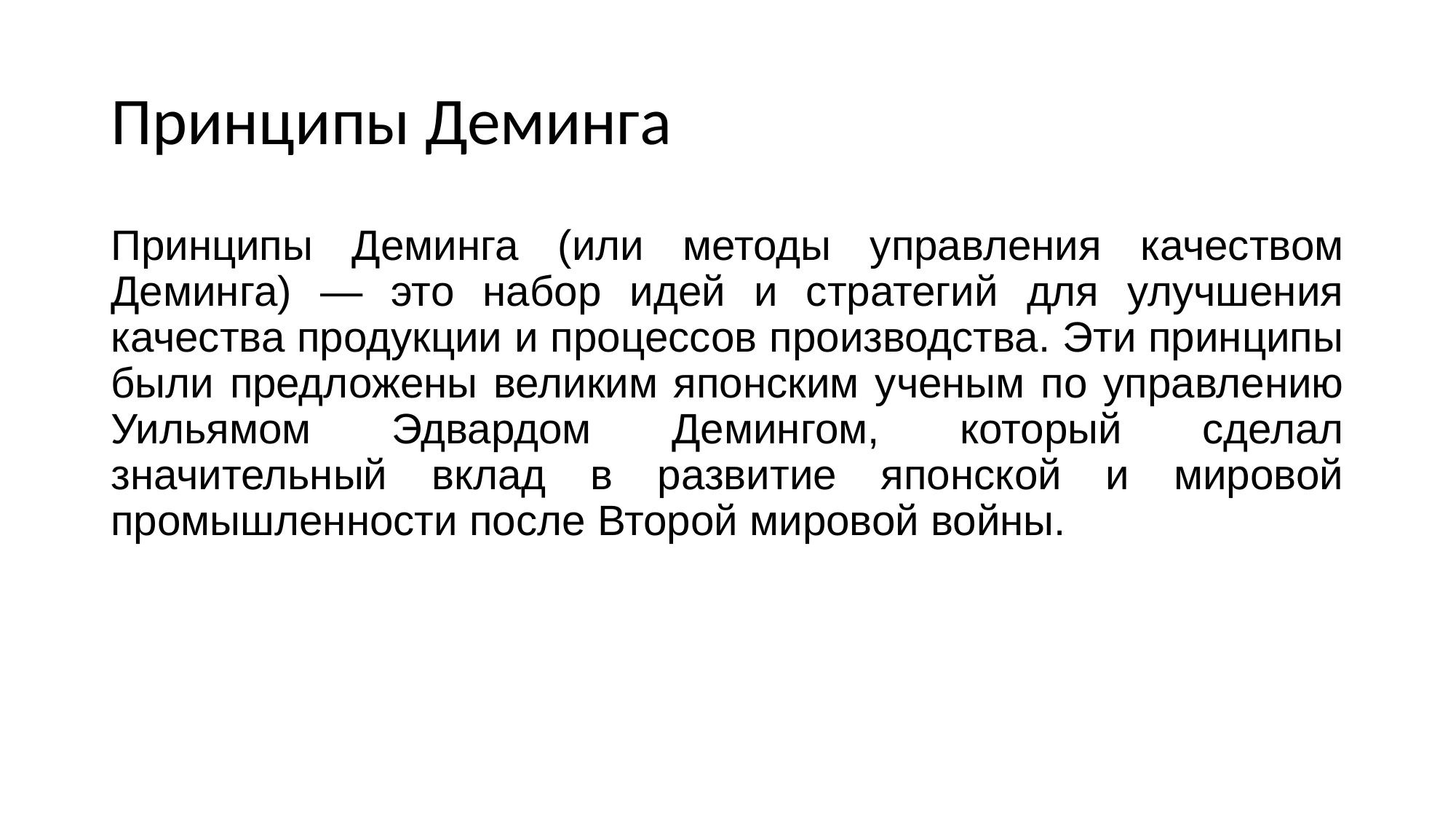

# Принципы Деминга
Принципы Деминга (или методы управления качеством Деминга) — это набор идей и стратегий для улучшения качества продукции и процессов производства. Эти принципы были предложены великим японским ученым по управлению Уильямом Эдвардом Демингом, который сделал значительный вклад в развитие японской и мировой промышленности после Второй мировой войны.